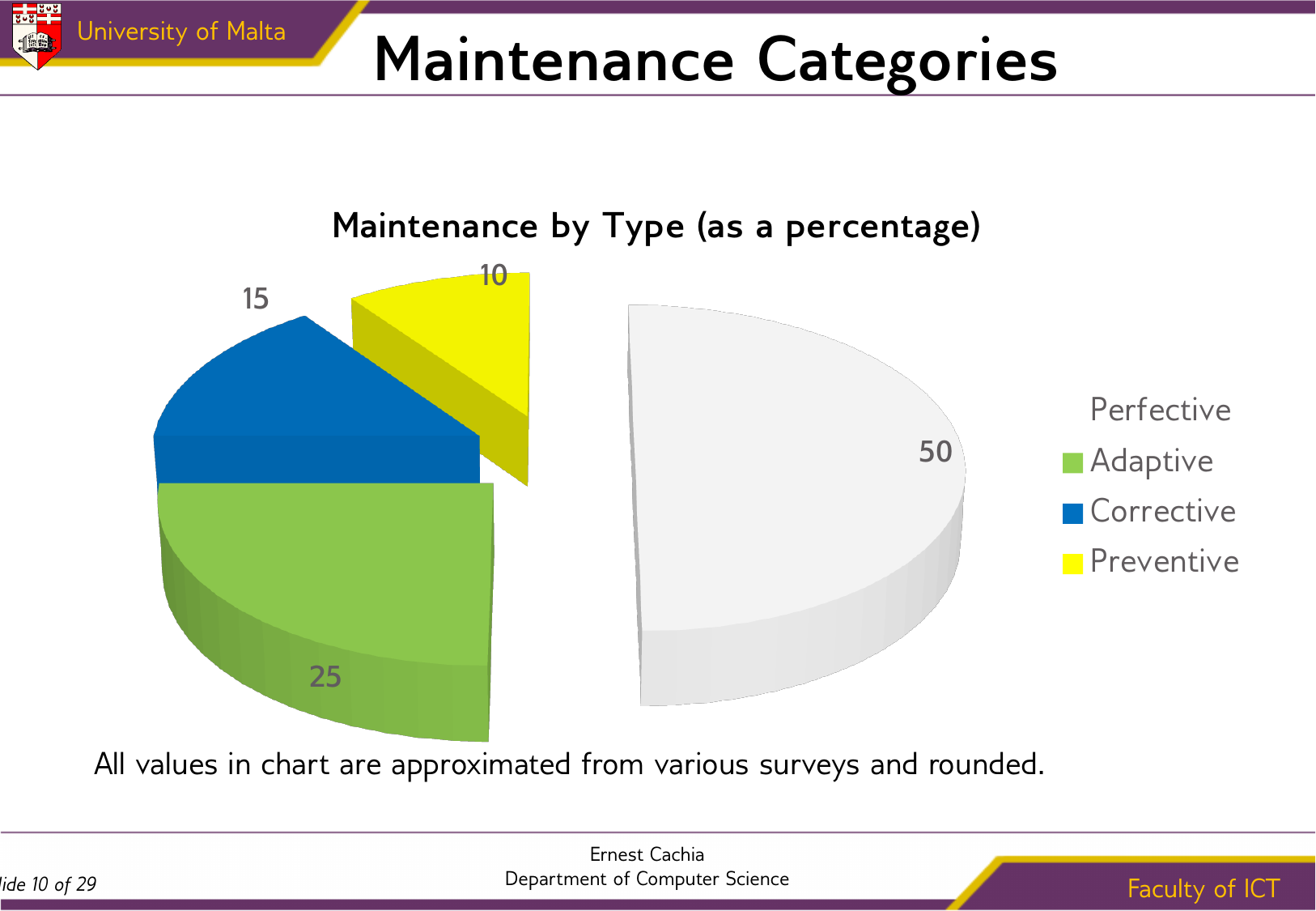

# Maintenance Categories

[unsupported chart]

All values in chart are approximated from various surveys and rounded.
Ernest Cachia
Department of Computer Science
Faculty of ICT